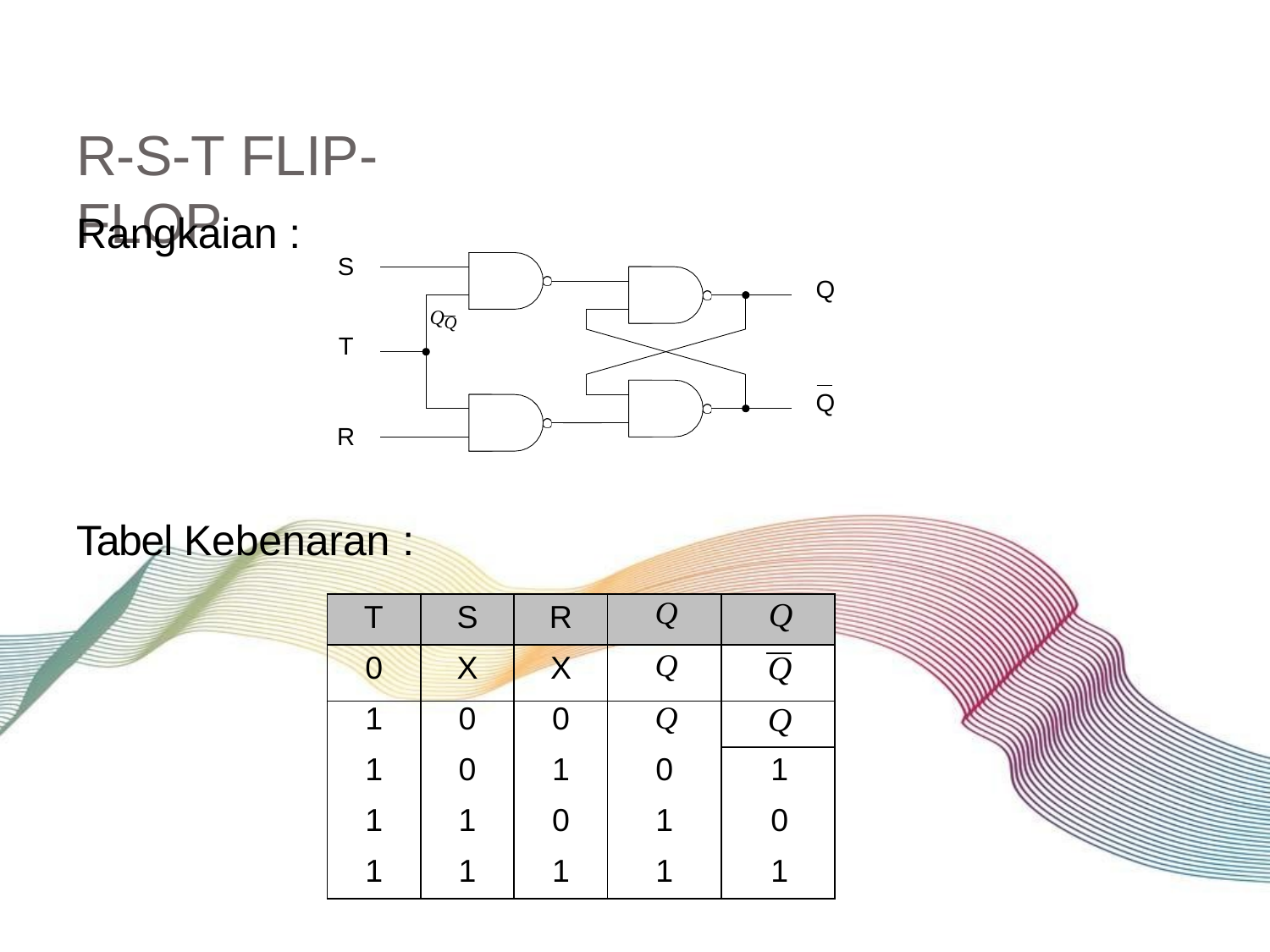

# R-S-T FLIP-FLOP
Rangkaian :
S

Q

QQ
T

Q

R

Tabel Kebenaran :
| T | S | R | Q | Q |
| --- | --- | --- | --- | --- |
| 0 | X | X | Q | Q |
| 1 | 0 | 0 | Q | Q |
| 1 | 0 | 1 | 0 | 1 |
| 1 | 1 | 0 | 1 | 0 |
| 1 | 1 | 1 | 1 | 1 |